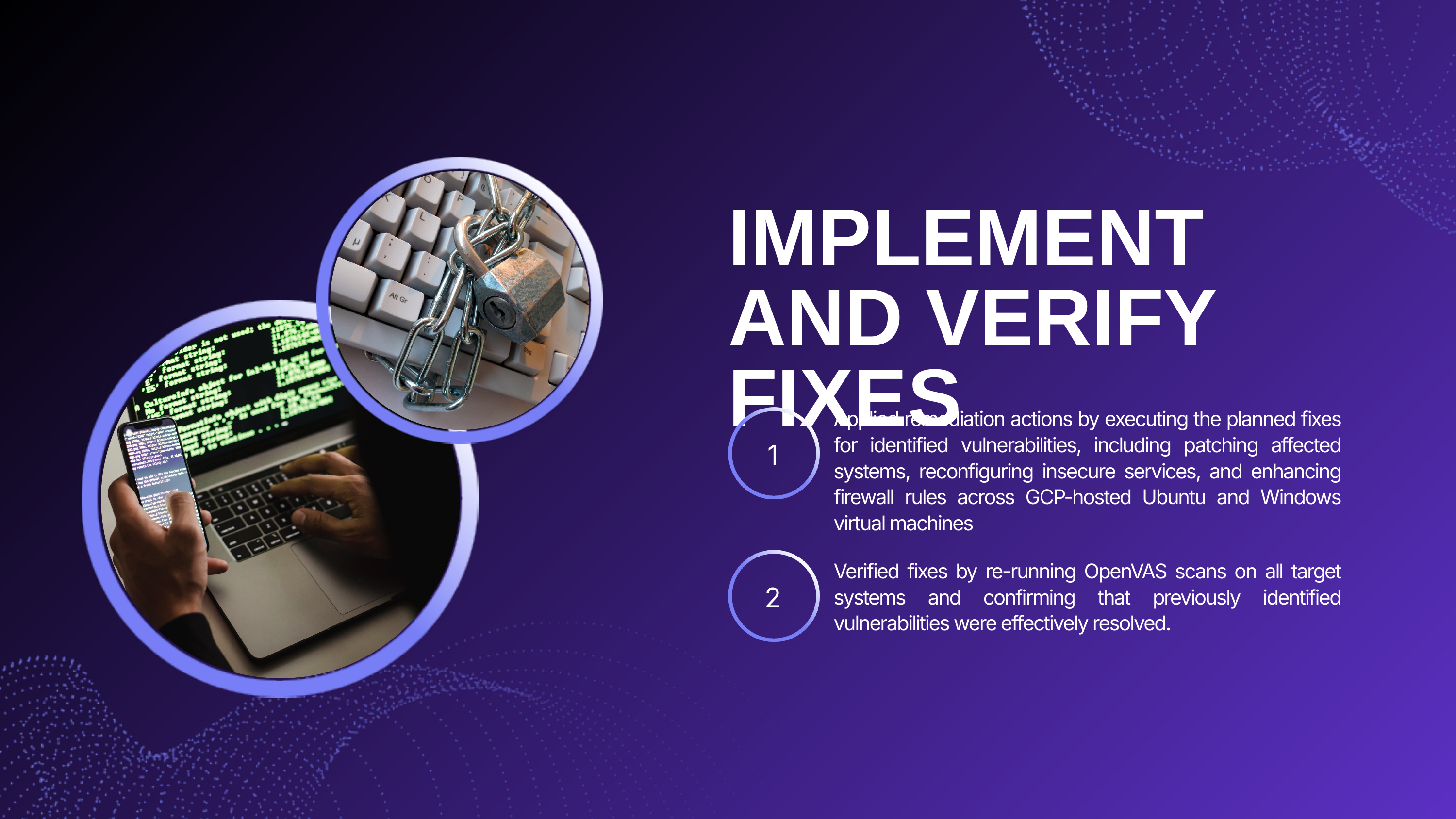

IMPLEMENT AND VERIFY FIXES

Applied remediation actions by executing the planned fixes for identified vulnerabilities, including patching affected systems, reconfiguring insecure services, and enhancing firewall rules across GCP-hosted Ubuntu and Windows virtual machines

1

Verified fixes by re-running OpenVAS scans on all target systems and confirming that previously identified vulnerabilities were effectively resolved.
2